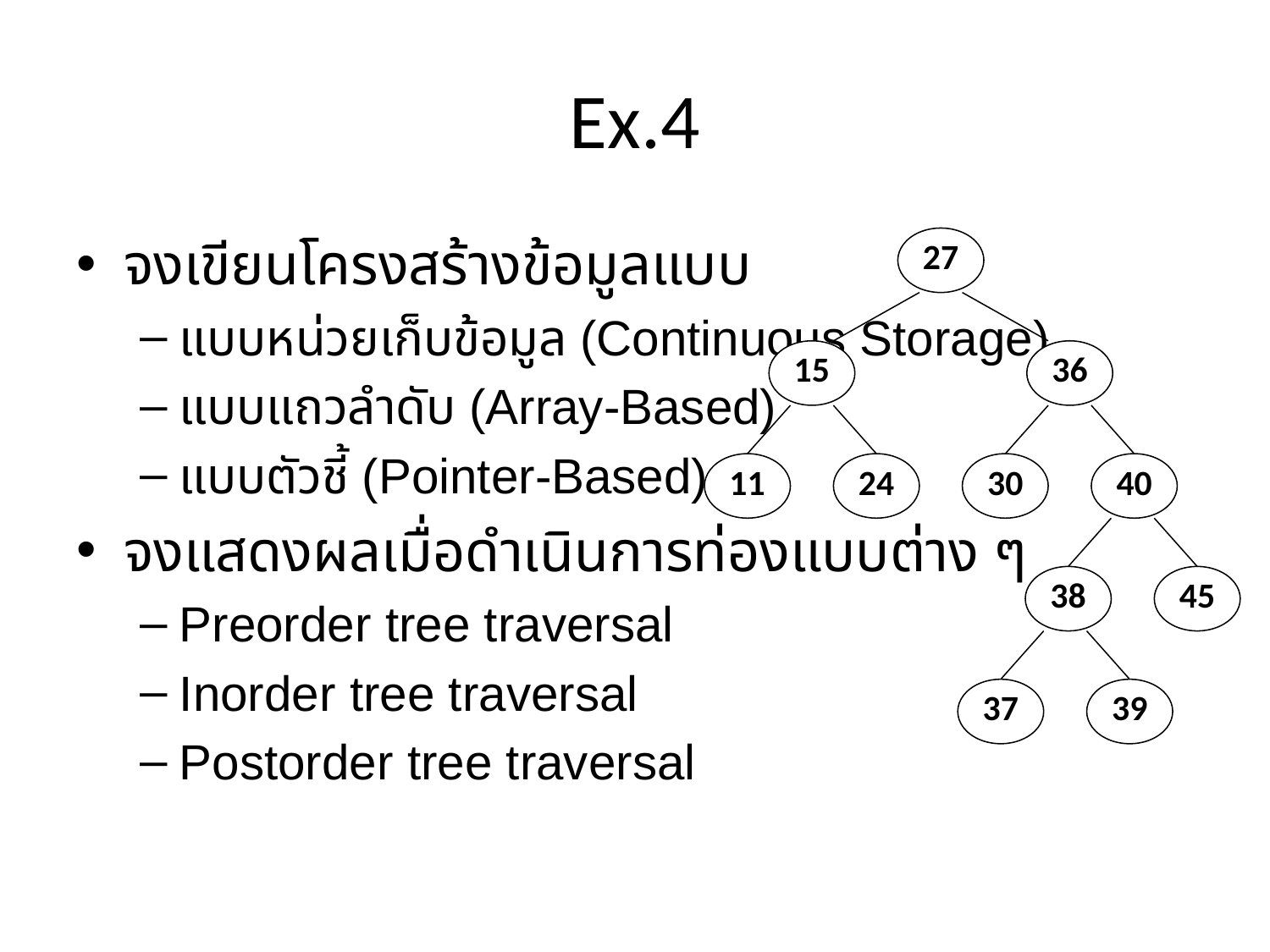

# Ex.4
จงเขียนโครงสร้างข้อมูลแบบ
แบบหน่วยเก็บข้อมูล (Continuous Storage)
แบบแถวลำดับ (Array-Based)
แบบตัวชี้ (Pointer-Based)
จงแสดงผลเมื่อดำเนินการท่องแบบต่าง ๆ
Preorder tree traversal
Inorder tree traversal
Postorder tree traversal

27

15

36

24

11

30

40

45

38

39

37